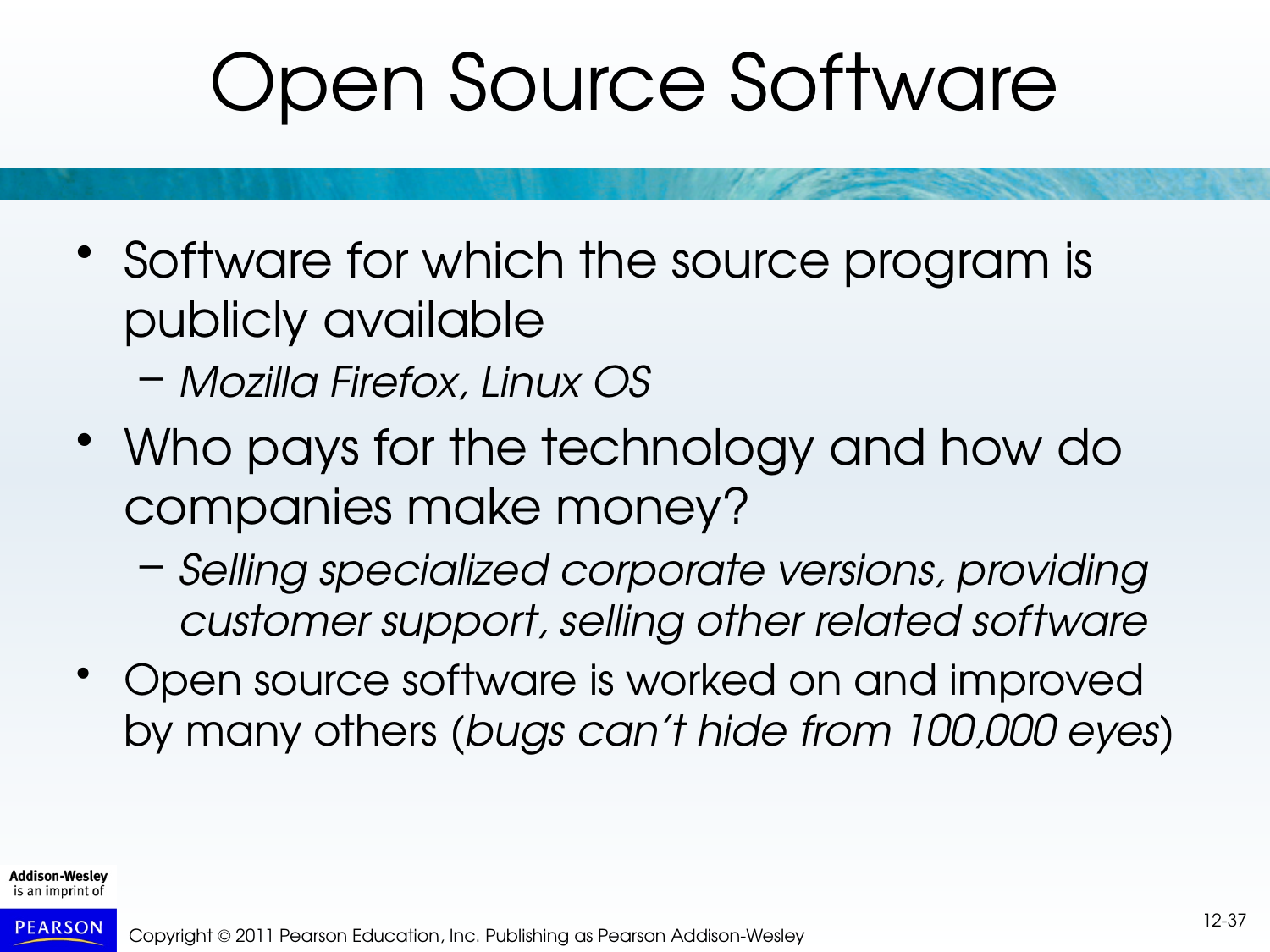

Open Source Software
Software for which the source program is publicly available
Mozilla Firefox, Linux OS
Who pays for the technology and how do companies make money?
Selling specialized corporate versions, providing customer support, selling other related software
Open source software is worked on and improved by many others (bugs can’t hide from 100,000 eyes)
12-37